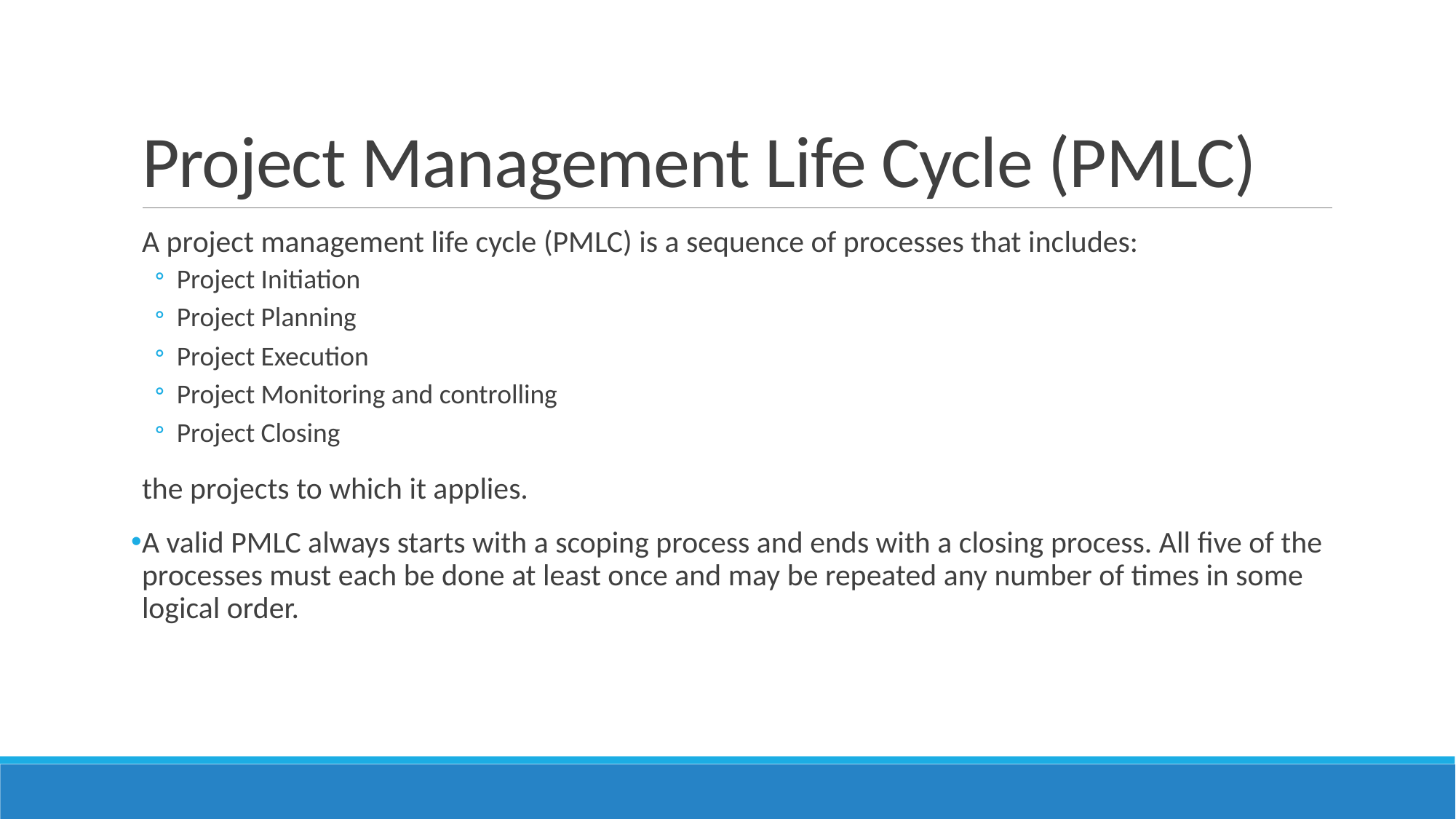

# Project Management Life Cycle (PMLC)
A project management life cycle (PMLC) is a sequence of processes that includes:
Project Initiation
Project Planning
Project Execution
Project Monitoring and controlling
Project Closing
the projects to which it applies.
A valid PMLC always starts with a scoping process and ends with a closing process. All five of the processes must each be done at least once and may be repeated any number of times in some logical order.